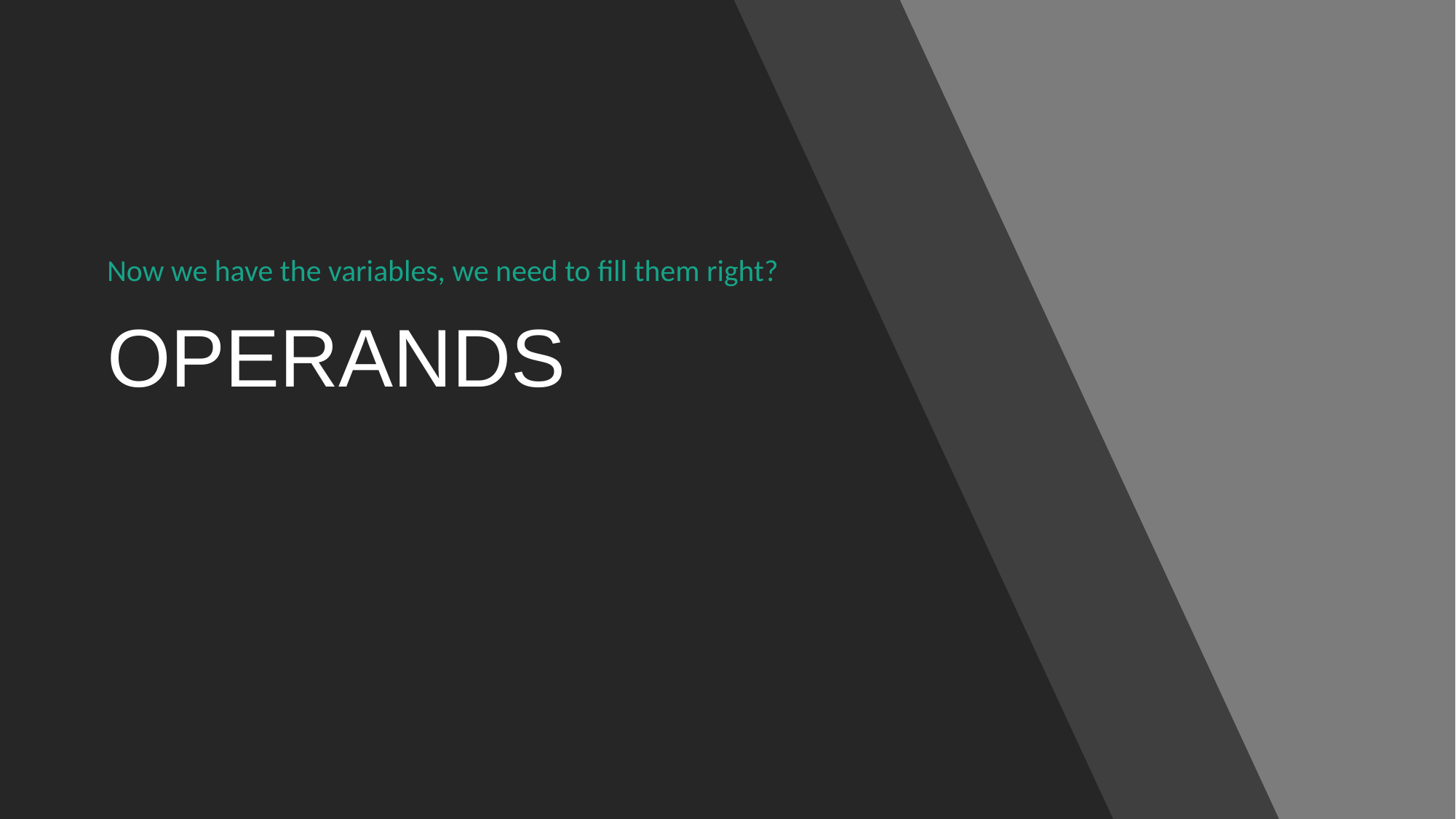

Now we have the variables, we need to fill them right?
# OPERANDS